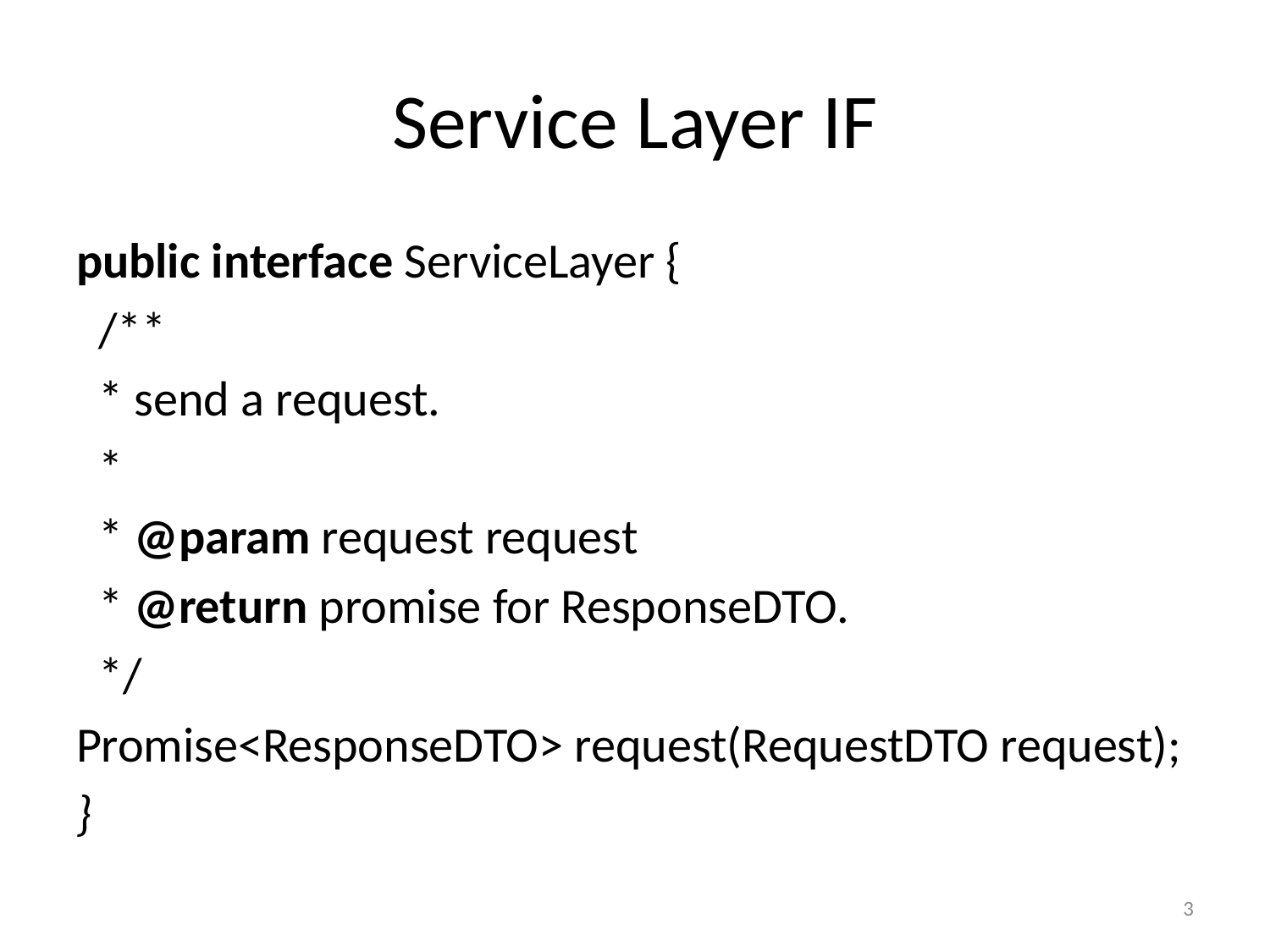

# Service Layer IF
public interface ServiceLayer {
  /**
  * send a request.
  *
  * @param request request
  * @return promise for ResponseDTO.
  */
Promise<ResponseDTO> request(RequestDTO request);
}

3